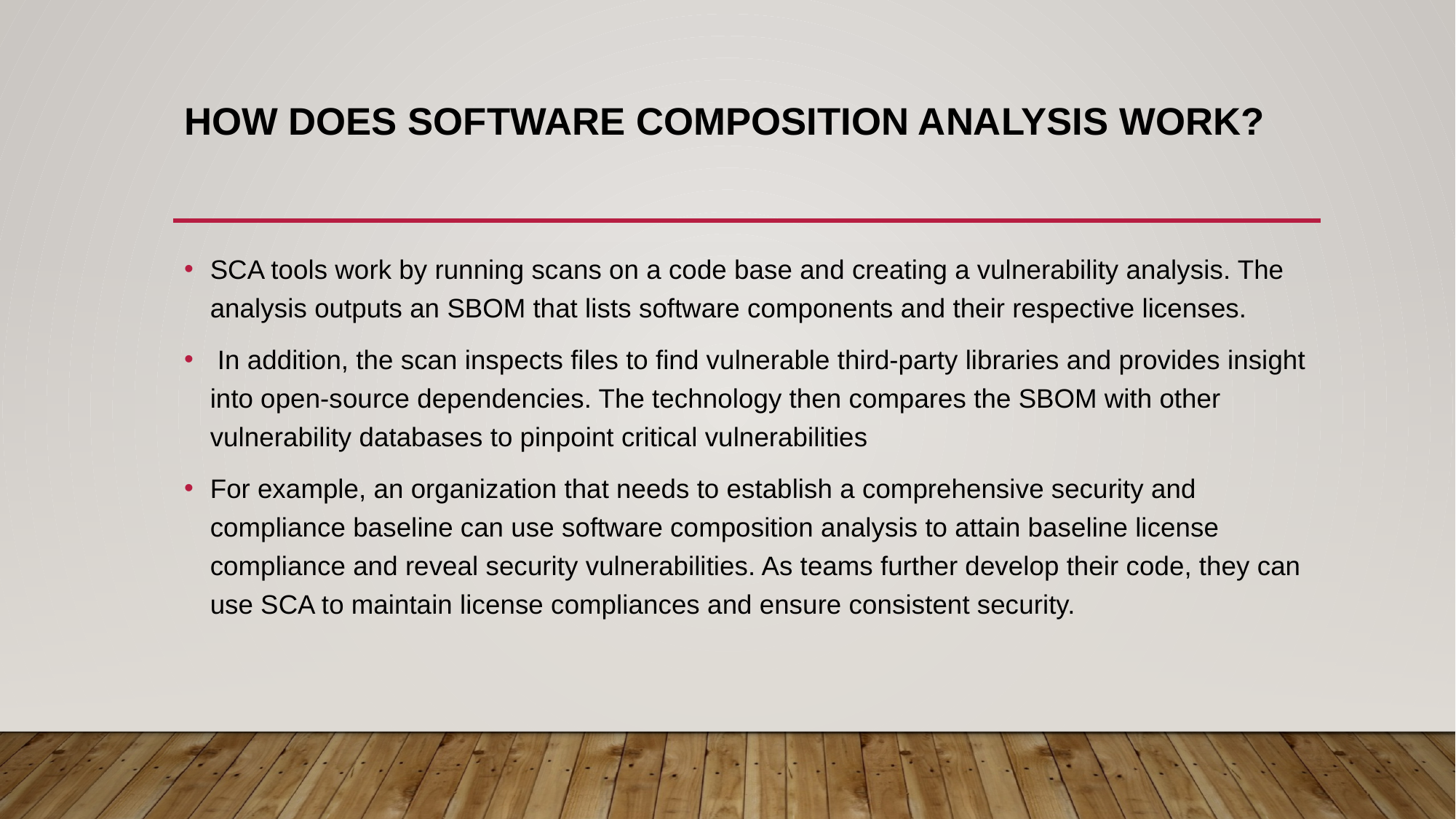

# How does software composition analysis work?
SCA tools work by running scans on a code base and creating a vulnerability analysis. The analysis outputs an SBOM that lists software components and their respective licenses.
 In addition, the scan inspects files to find vulnerable third-party libraries and provides insight into open-source dependencies. The technology then compares the SBOM with other vulnerability databases to pinpoint critical vulnerabilities
For example, an organization that needs to establish a comprehensive security and compliance baseline can use software composition analysis to attain baseline license compliance and reveal security vulnerabilities. As teams further develop their code, they can use SCA to maintain license compliances and ensure consistent security.